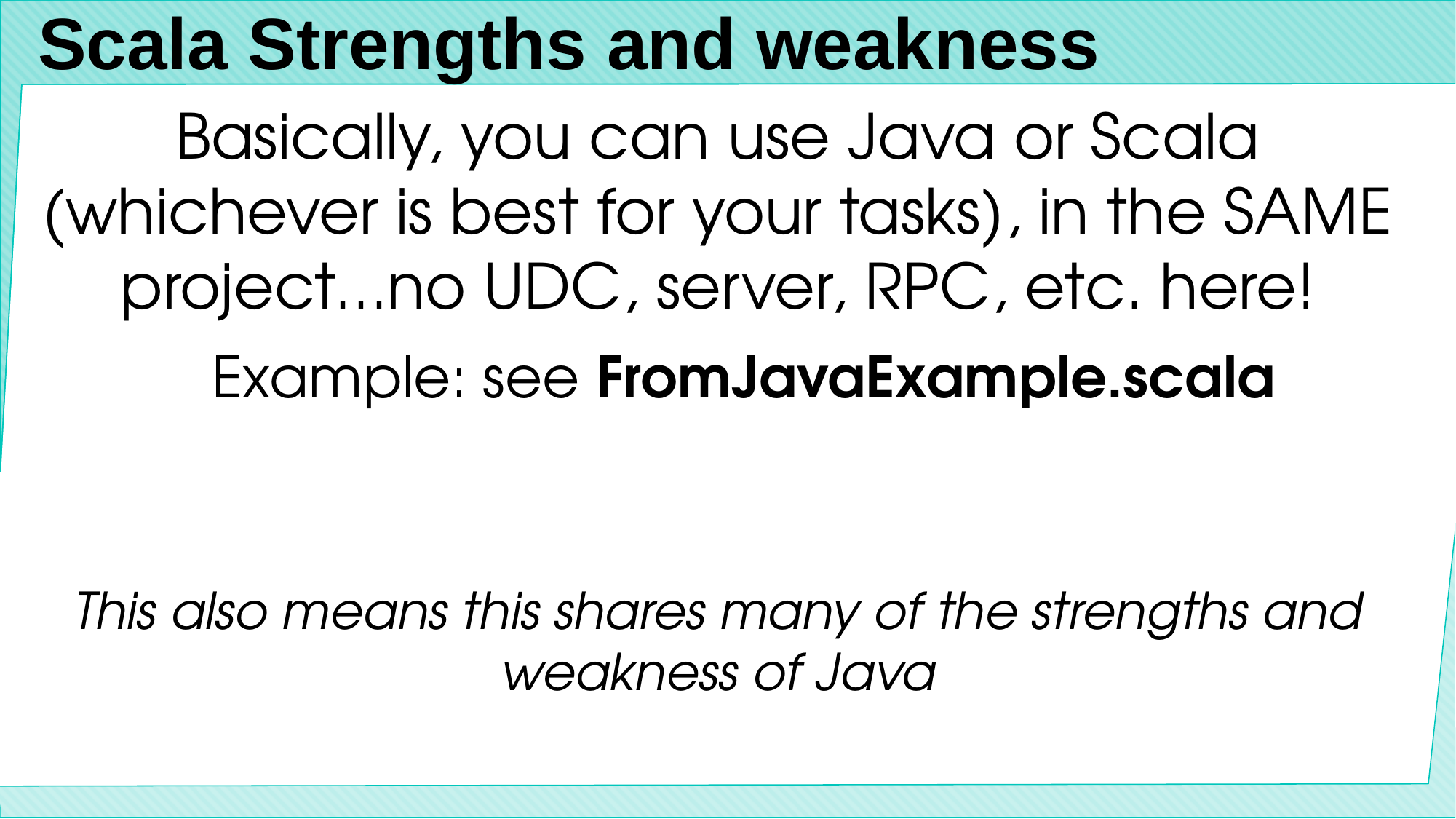

# Scala Strengths and weakness
Basically, you can use Java or Scala (whichever is best for your tasks), in the SAME project…no UDC, server, RPC, etc. here!
Example: see FromJavaExample.scala

This also means this shares many of the strengths and weakness of Java